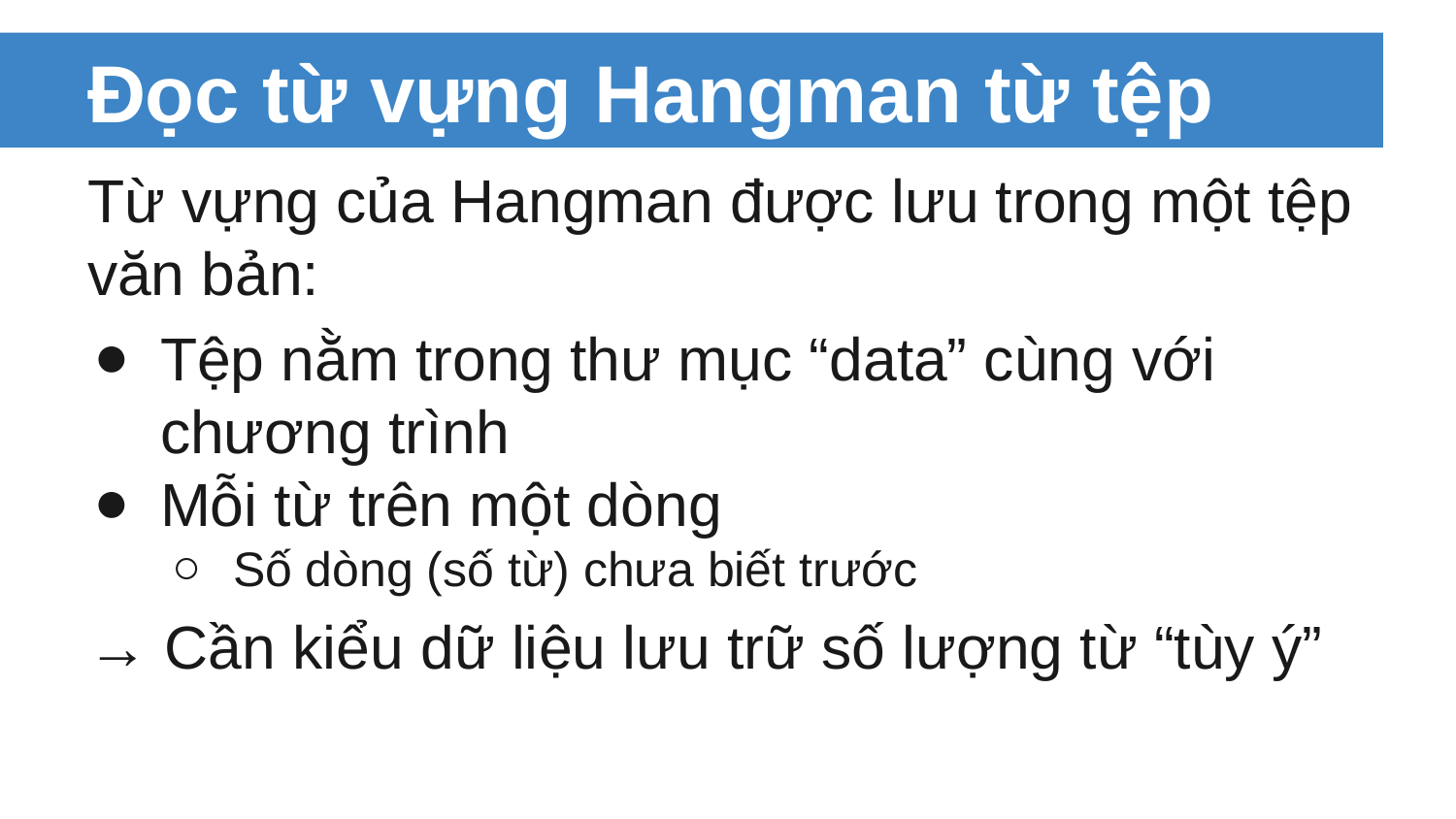

# Đọc từ vựng Hangman từ tệp
Từ vựng của Hangman được lưu trong một tệp văn bản:
Tệp nằm trong thư mục “data” cùng với chương trình
Mỗi từ trên một dòng
Số dòng (số từ) chưa biết trước
→ Cần kiểu dữ liệu lưu trữ số lượng từ “tùy ý”